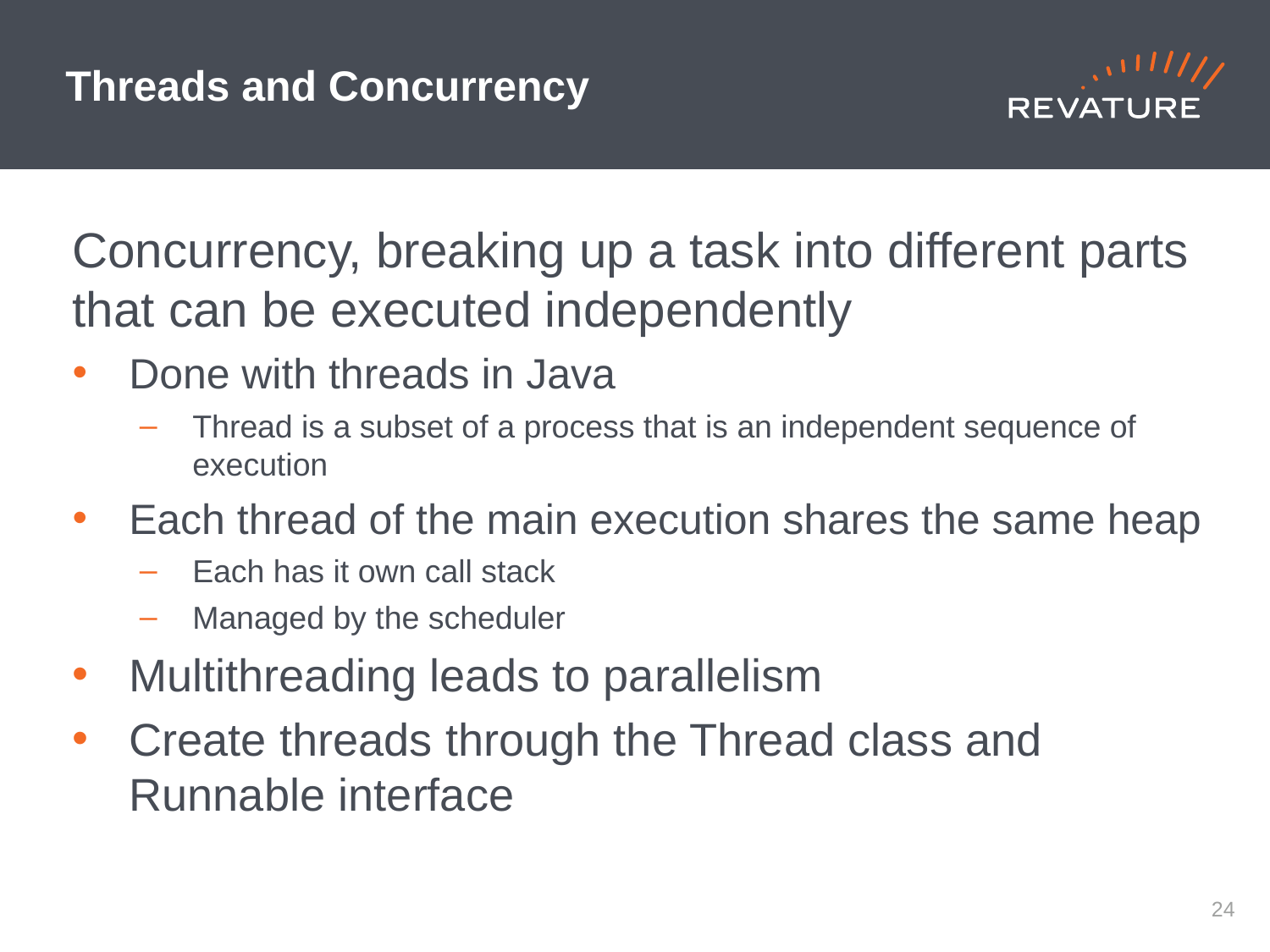

# Threads and Concurrency
Concurrency, breaking up a task into different parts that can be executed independently
Done with threads in Java
Thread is a subset of a process that is an independent sequence of execution
Each thread of the main execution shares the same heap
Each has it own call stack
Managed by the scheduler
Multithreading leads to parallelism
Create threads through the Thread class and Runnable interface

24